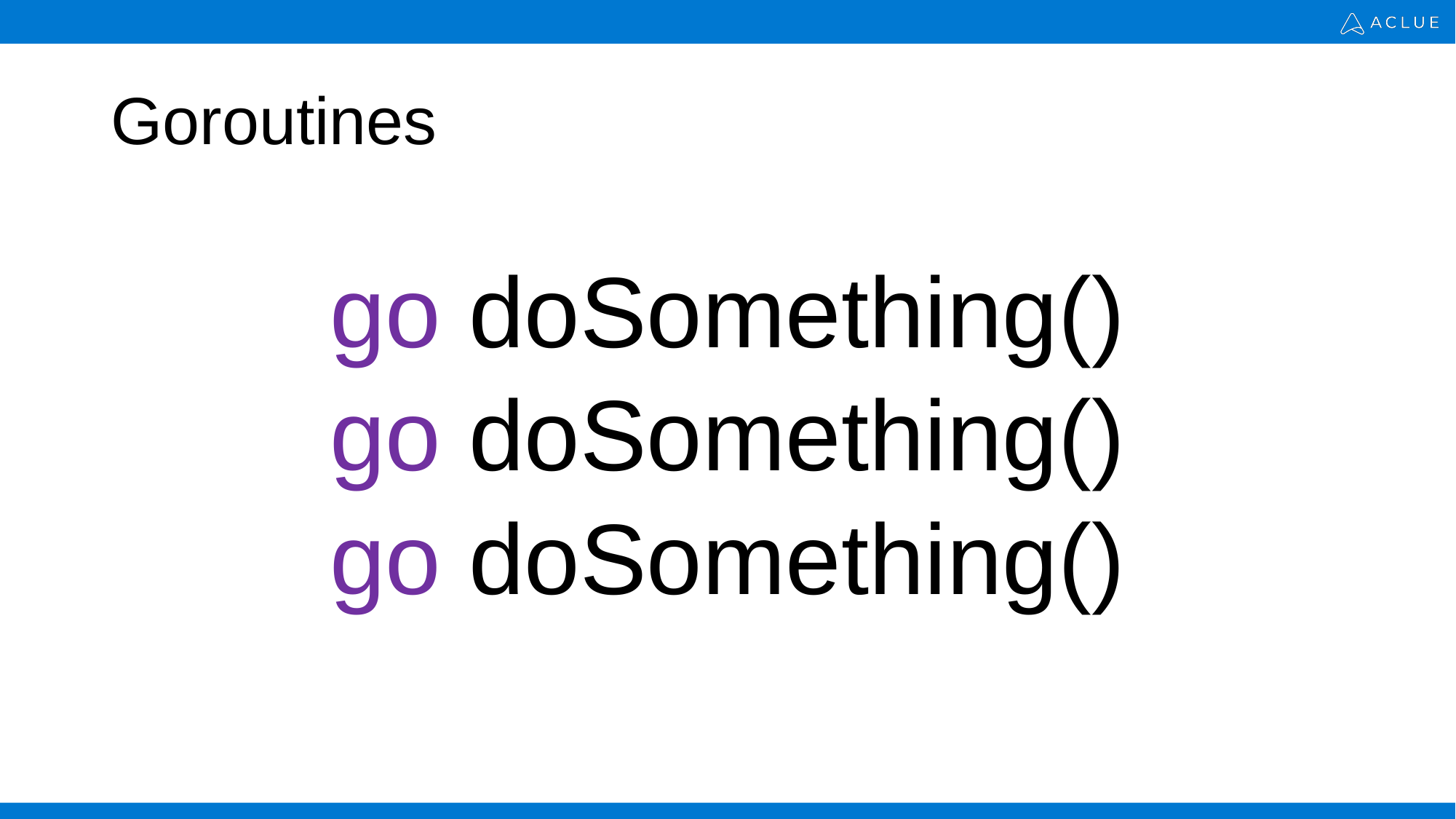

# Goroutines
go doSomething()
go doSomething()
go doSomething()